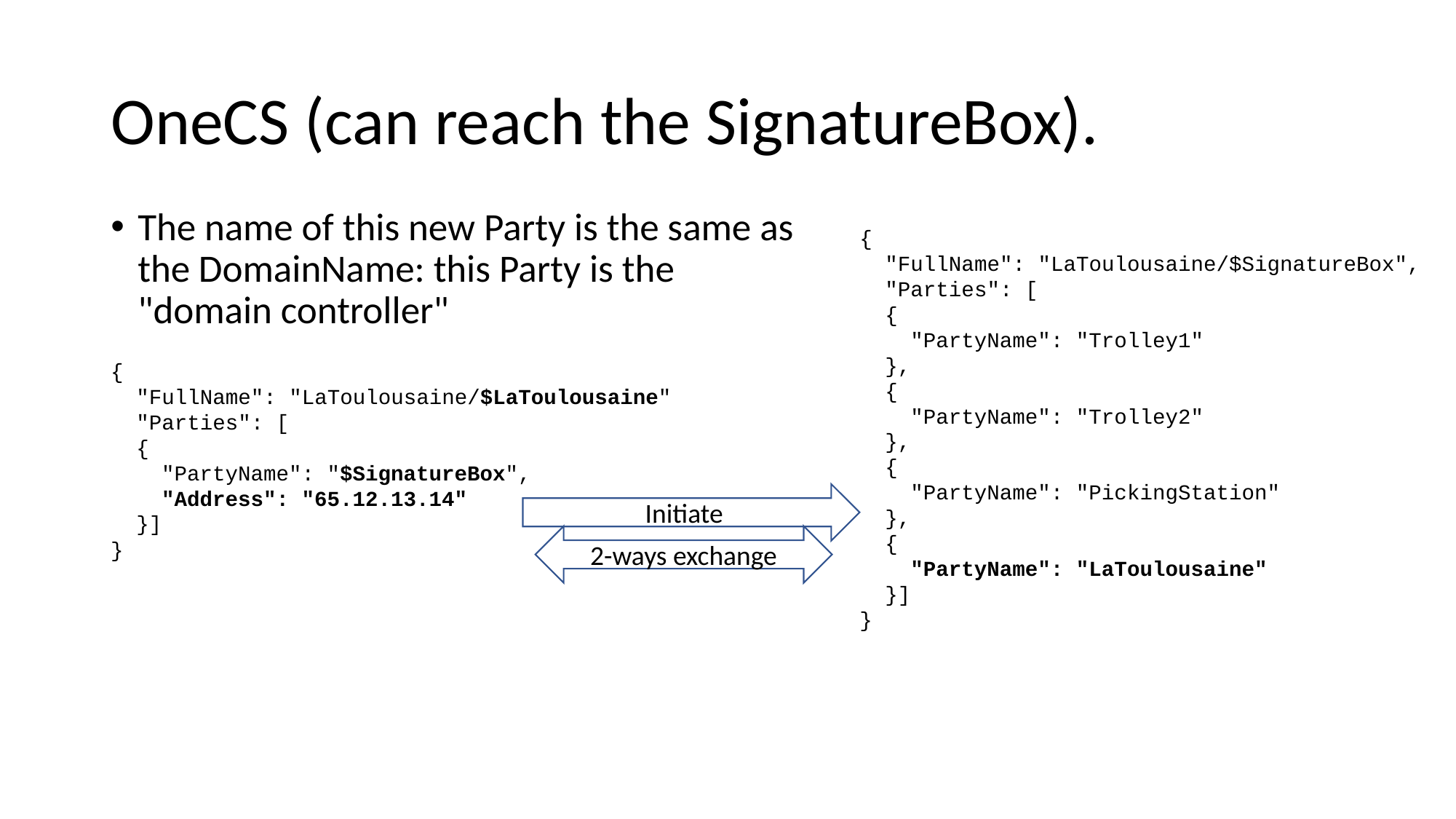

# OneCS (can reach the SignatureBox).
The name of this new Party is the same as the DomainName: this Party is the "domain controller"
{
  "FullName": "LaToulousaine/$SignatureBox",
  "Parties": [
  {
    "PartyName": "Trolley1"
  },
  {
    "PartyName": "Trolley2"
  },
  {
    "PartyName": "PickingStation"
  },
  {
    "PartyName": "LaToulousaine"
  }]
}
{
  "FullName": "LaToulousaine/$LaToulousaine"
  "Parties": [
  {
    "PartyName": "$SignatureBox",
    "Address": "65.12.13.14"
  }]
}
Initiate
2-ways exchange